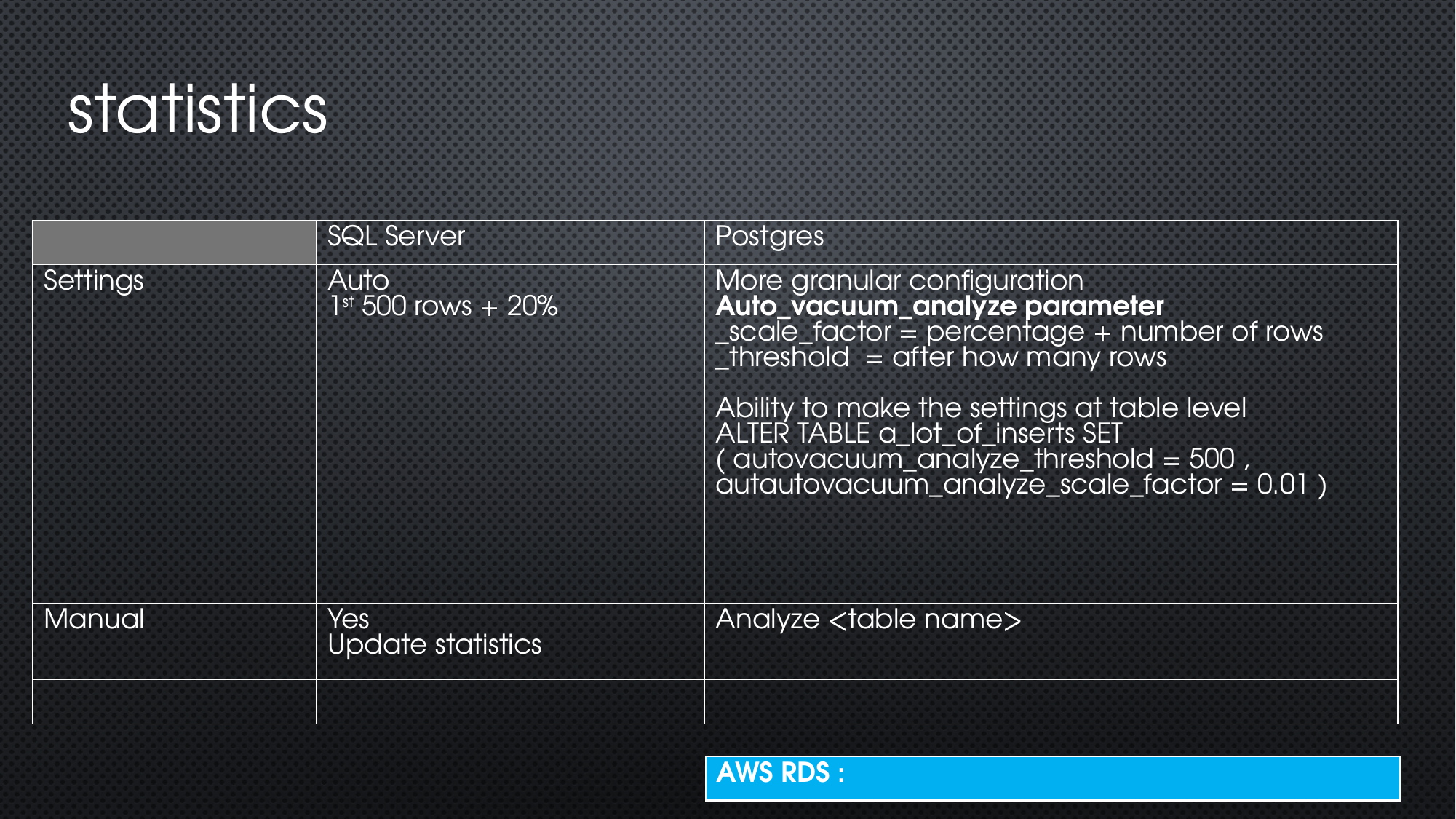

statistics
|  | SQL Server | Postgres |
| --- | --- | --- |
| Settings | Auto 1st 500 rows + 20% | More granular configuration Auto\_vacuum\_analyze parameter \_scale\_factor = percentage + number of rows \_threshold = after how many rows Ability to make the settings at table level ALTER TABLE a\_lot\_of\_inserts SET ( autovacuum\_analyze\_threshold = 500 , autautovacuum\_analyze\_scale\_factor = 0.01 ) |
| Manual | Yes Update statistics | Analyze <table name> |
|  |  |  |
| AWS RDS : |
| --- |